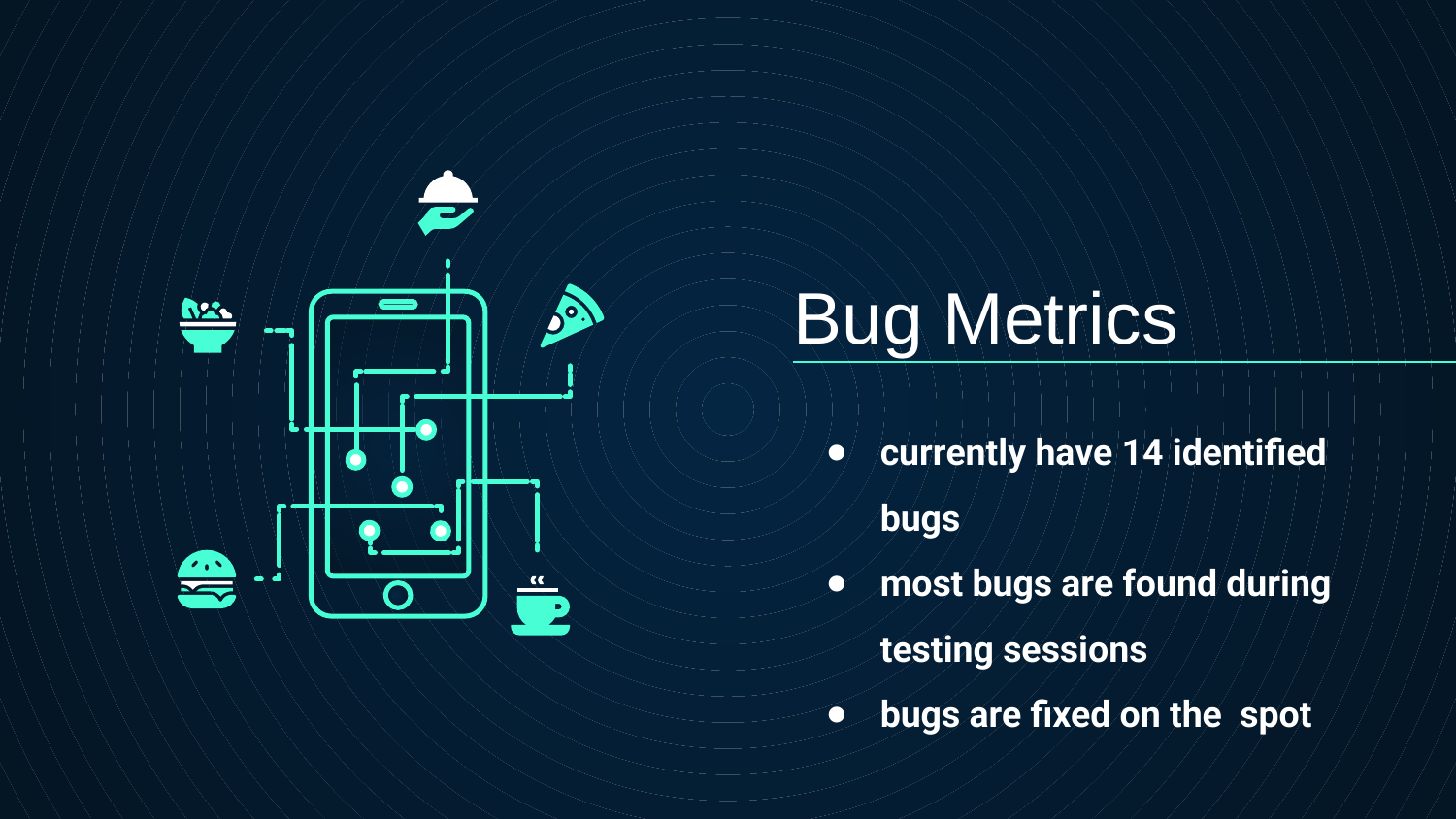

# Bug Metrics

currently have 14 identified bugs
most bugs are found during testing sessions
bugs are fixed on the  spot